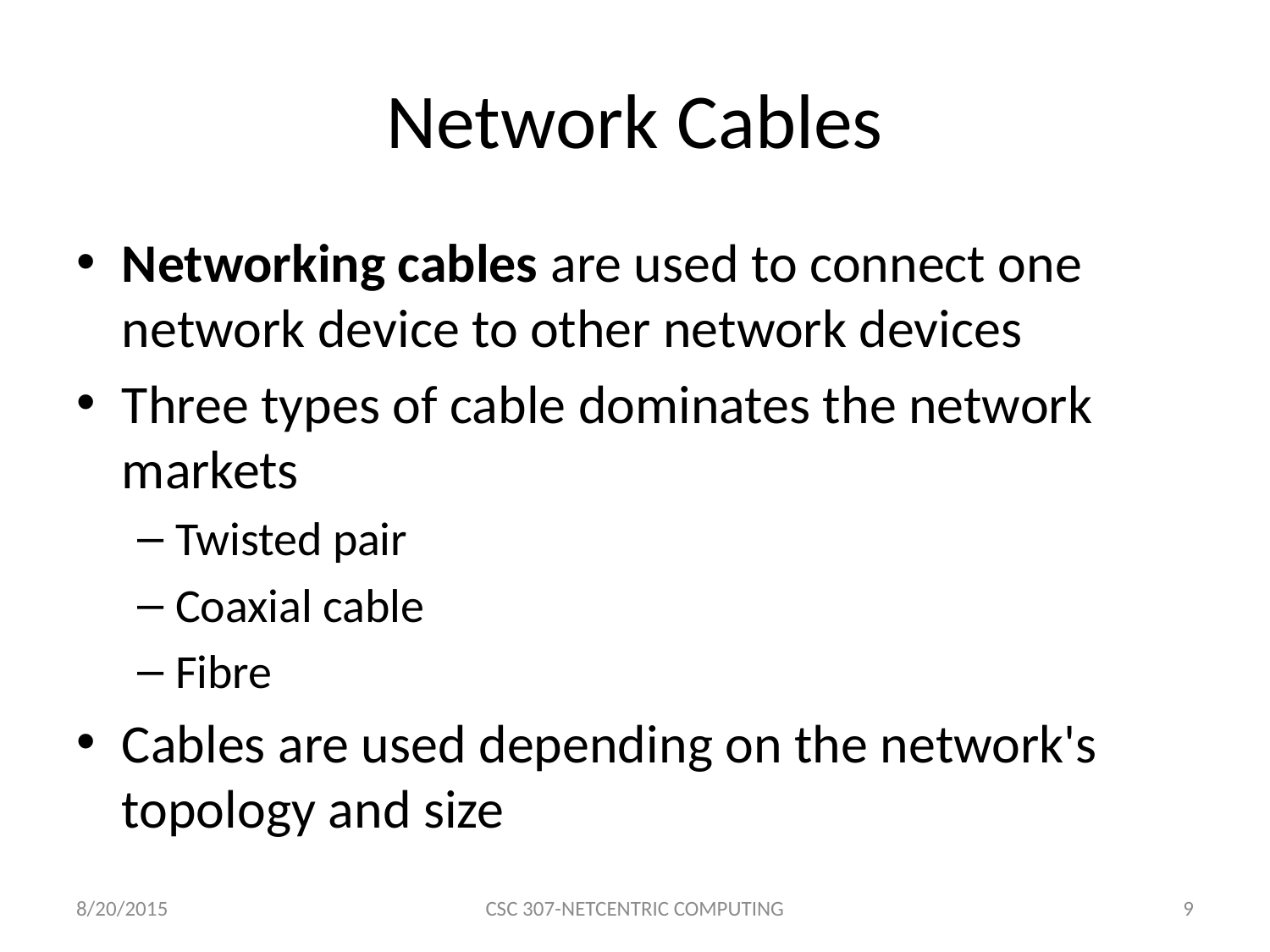

# Network Cables
Networking cables are used to connect one network device to other network devices
Three types of cable dominates the network markets
Twisted pair
Coaxial cable
Fibre
Cables are used depending on the network's topology and size

8/20/2015
CSC 307-NETCENTRIC COMPUTING
9